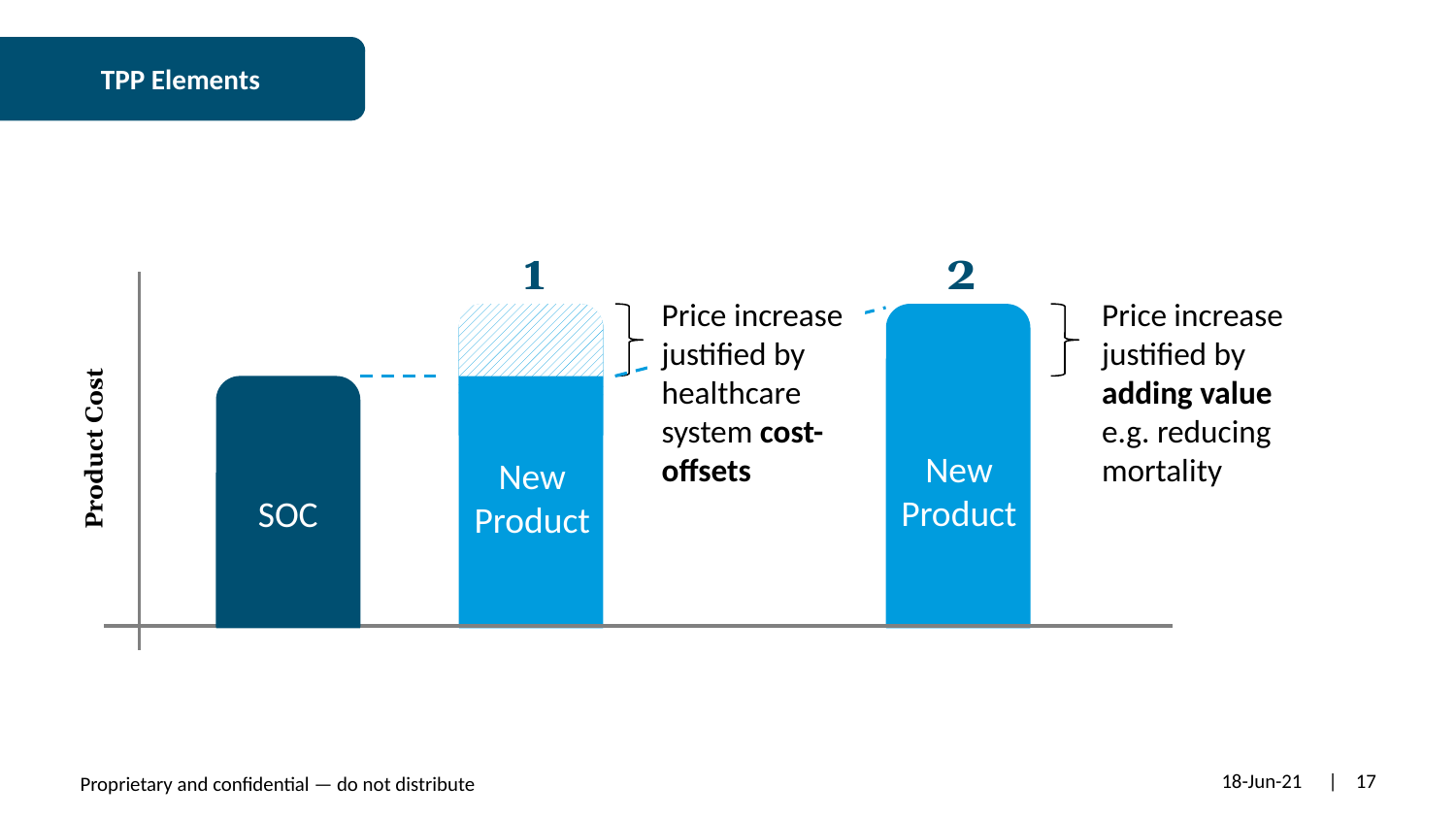

Narrative: The relative clinical benefit is critical when determining the product value. A product can add value i.e. and justify a higher price than current standard of care in two ways. [ 1 ] A higher price can be justified if the product off-set healthcare system costs. For example, a new formulation of an IV product as a oral pill reduces healthcare costs as the patient can take the medication at home vs. sitting several hours in an infusion chair. [ 2 ] The other justification of a higher price is by adding clinical value as defined by public health metrics. For example, by reducing mortality.
TPP Elements
1
2
Price increase justified by adding value e.g. reducing mortality
Price increase justified by healthcare system cost-offsets

SOC

Product Cost
New Product
New Product

18-Jun-21
|    17